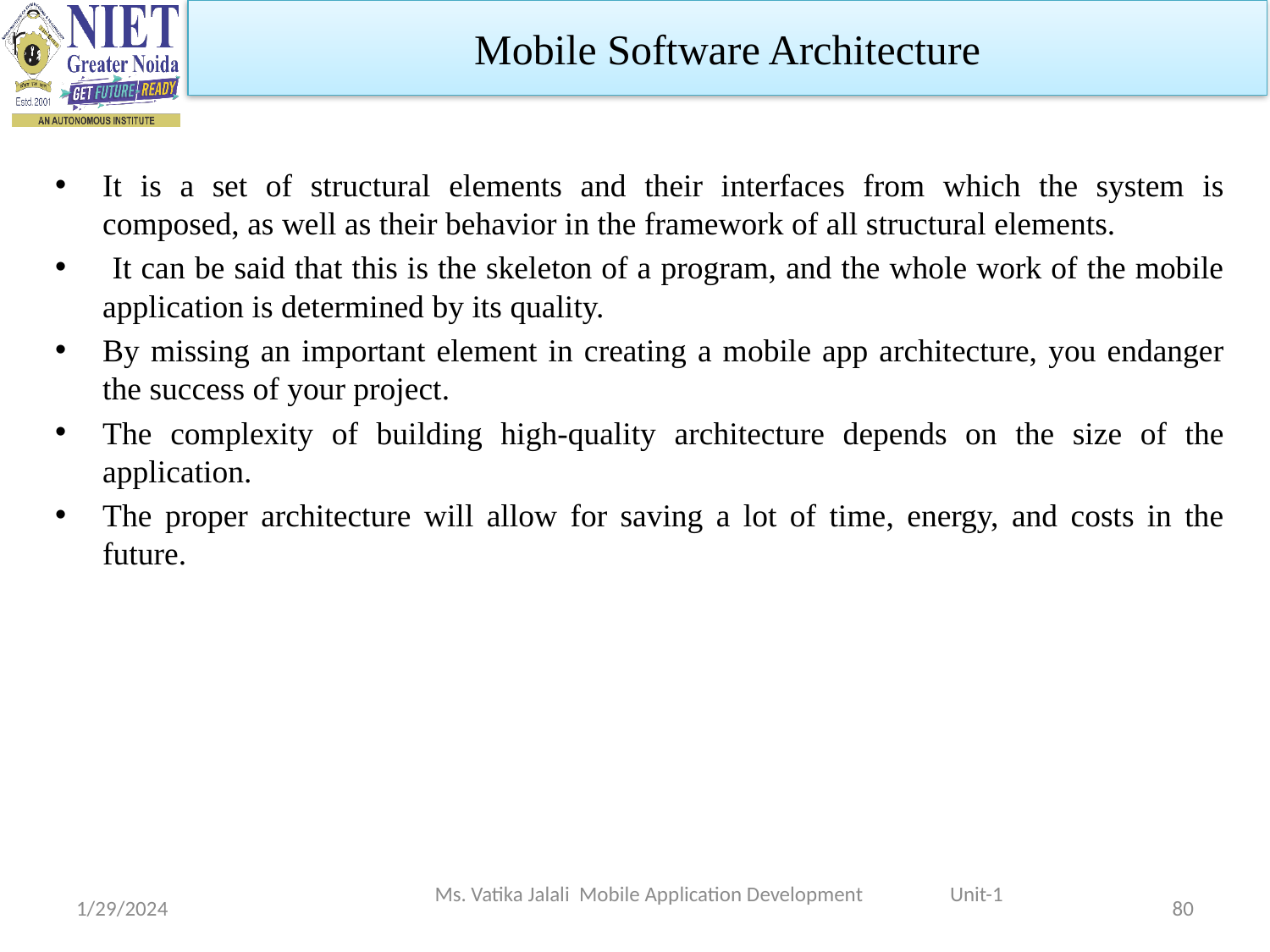

Mobile Software Architecture
It is a set of structural elements and their interfaces from which the system is composed, as well as their behavior in the framework of all structural elements.
 It can be said that this is the skeleton of a program, and the whole work of the mobile application is determined by its quality.
By missing an important element in creating a mobile app architecture, you endanger the success of your project.
The complexity of building high-quality architecture depends on the size of the application.
The proper architecture will allow for saving a lot of time, energy, and costs in the future.
Ms. Vatika Jalali  Mobile Application Development                  Unit-1
1/29/2024
80